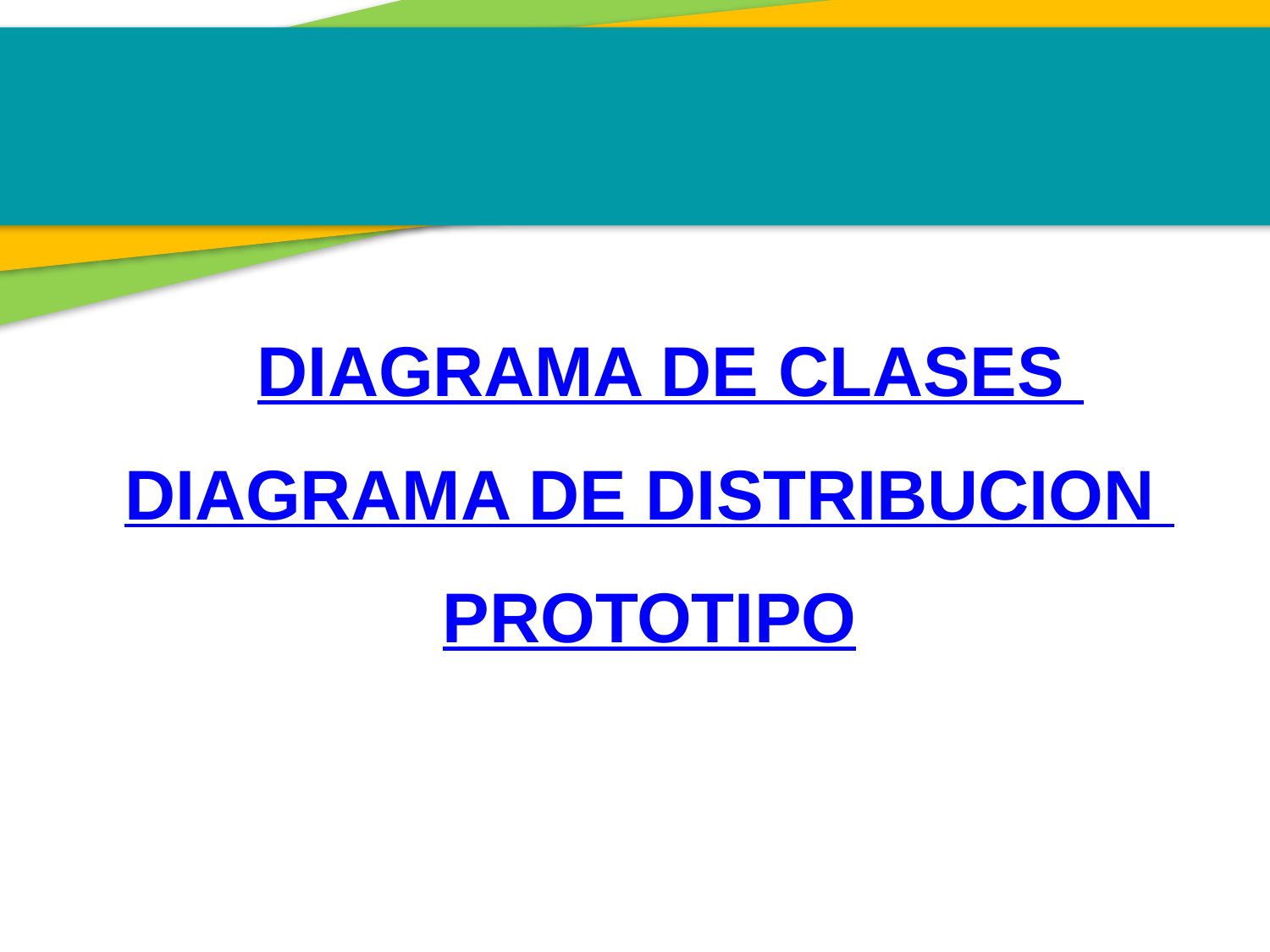

DIAGRAMA DE CLASES
DIAGRAMA DE DISTRIBUCION
PROTOTIPO